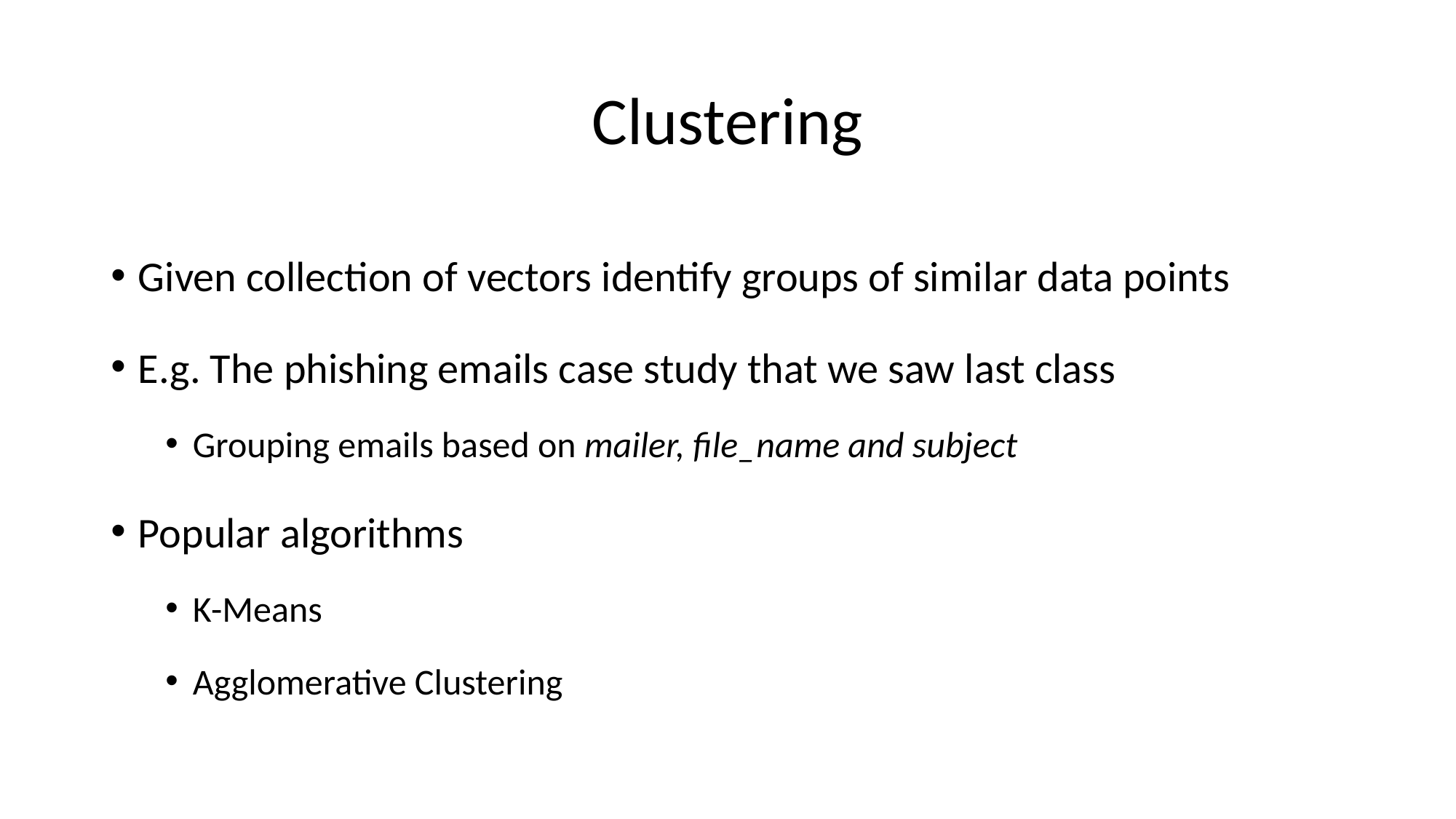

# Clustering
Given collection of vectors identify groups of similar data points
E.g. The phishing emails case study that we saw last class
Grouping emails based on mailer, file_name and subject
Popular algorithms
K-Means
Agglomerative Clustering